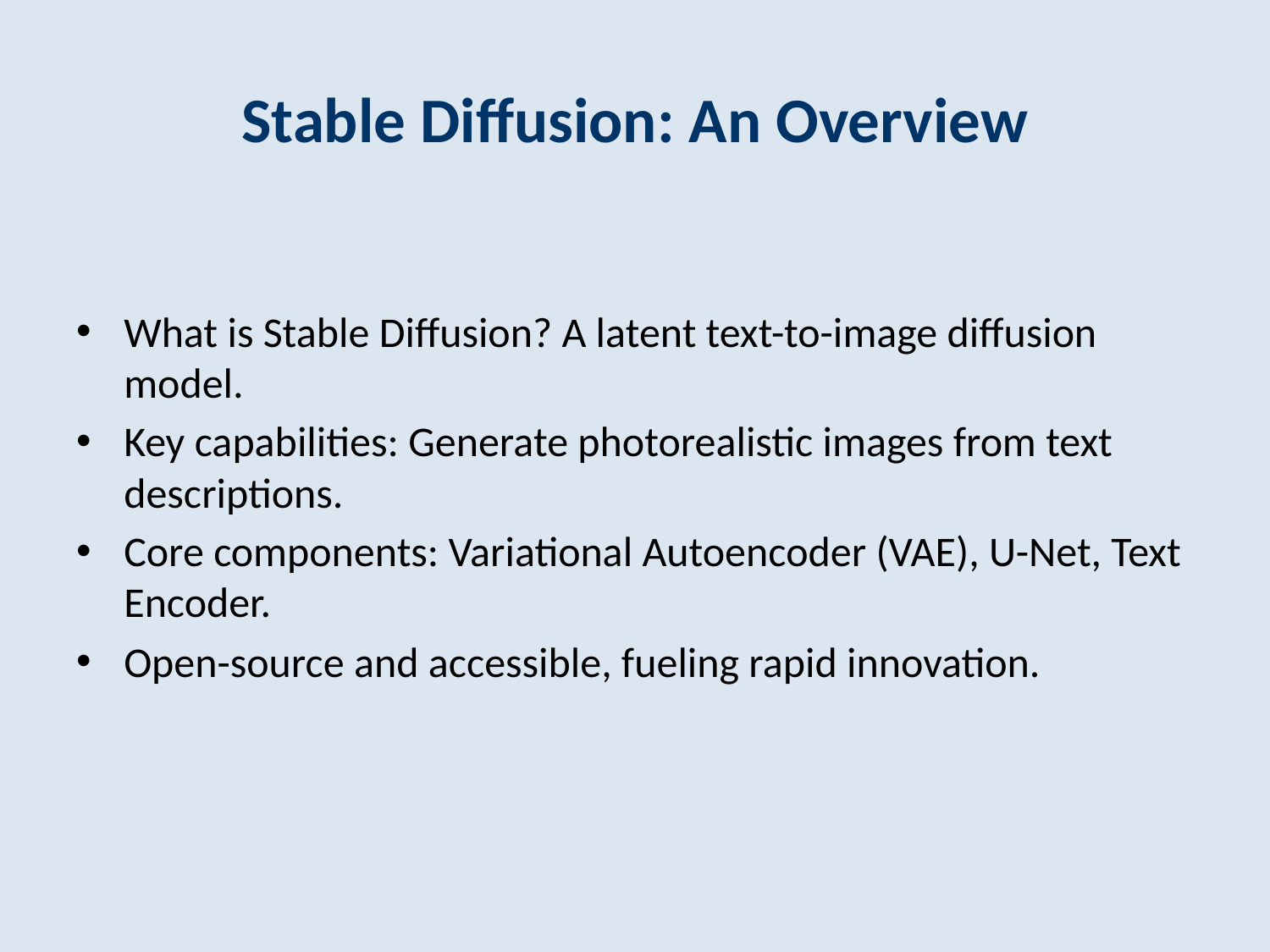

# Stable Diffusion: An Overview

What is Stable Diffusion? A latent text-to-image diffusion model.
Key capabilities: Generate photorealistic images from text descriptions.
Core components: Variational Autoencoder (VAE), U-Net, Text Encoder.
Open-source and accessible, fueling rapid innovation.